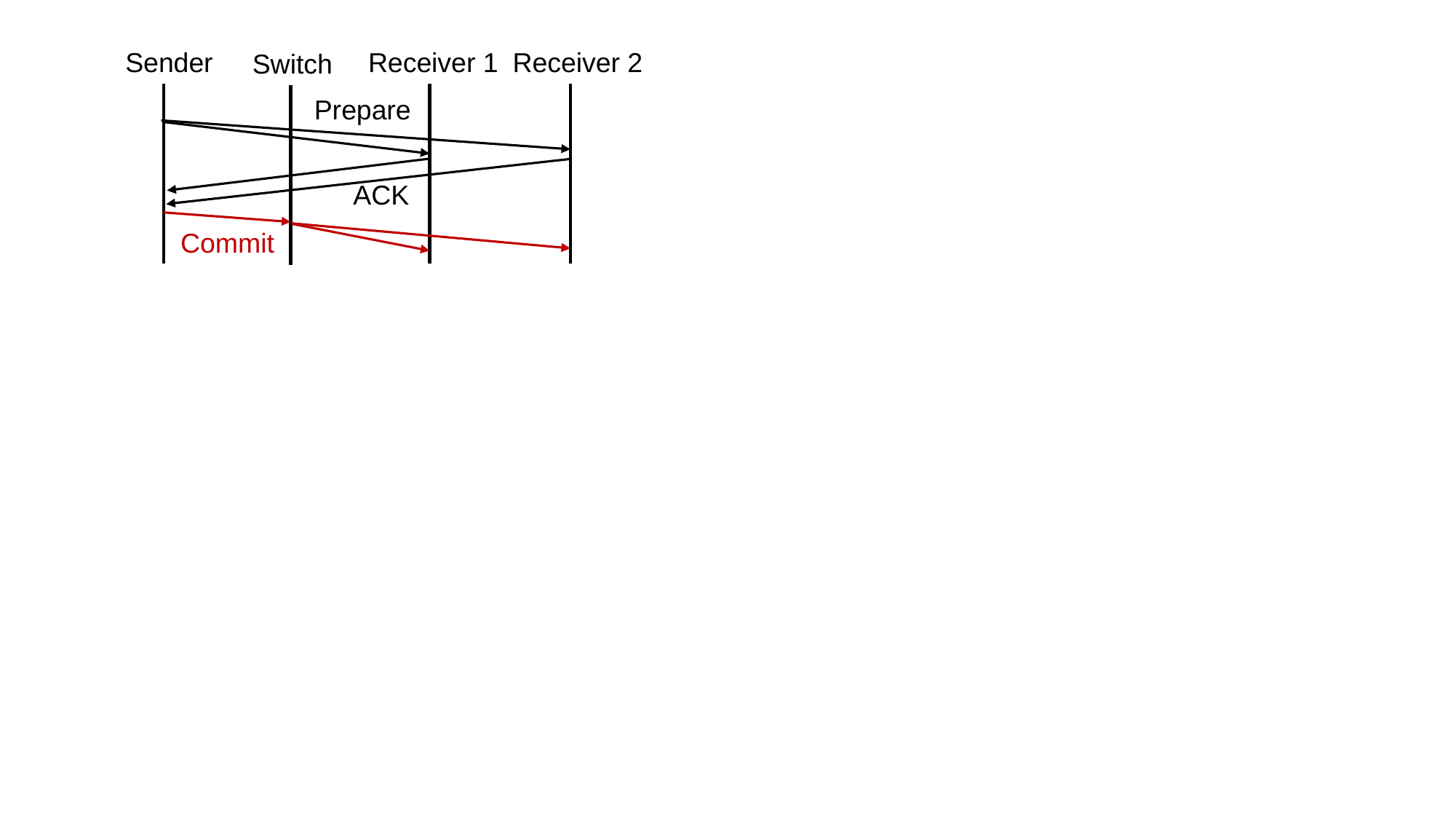

Sender
Receiver 1
Receiver 2
Switch
Prepare
ACK
Commit